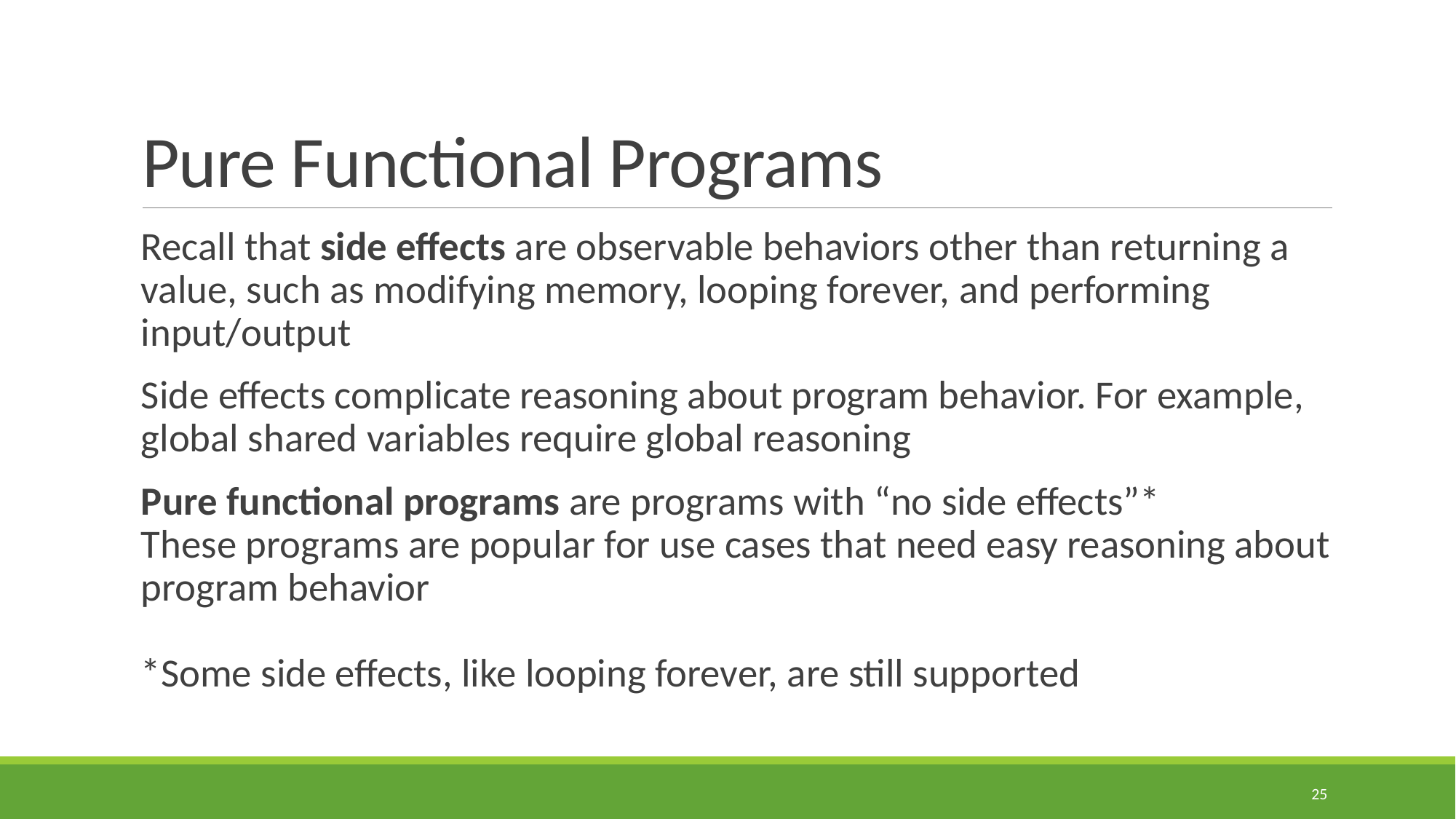

# Pure Functional Programs
Recall that side effects are observable behaviors other than returning a value, such as modifying memory, looping forever, and performing input/output
Side effects complicate reasoning about program behavior. For example, global shared variables require global reasoning
Pure functional programs are programs with “no side effects”*
These programs are popular for use cases that need easy reasoning about program behavior
*Some side effects, like looping forever, are still supported
25